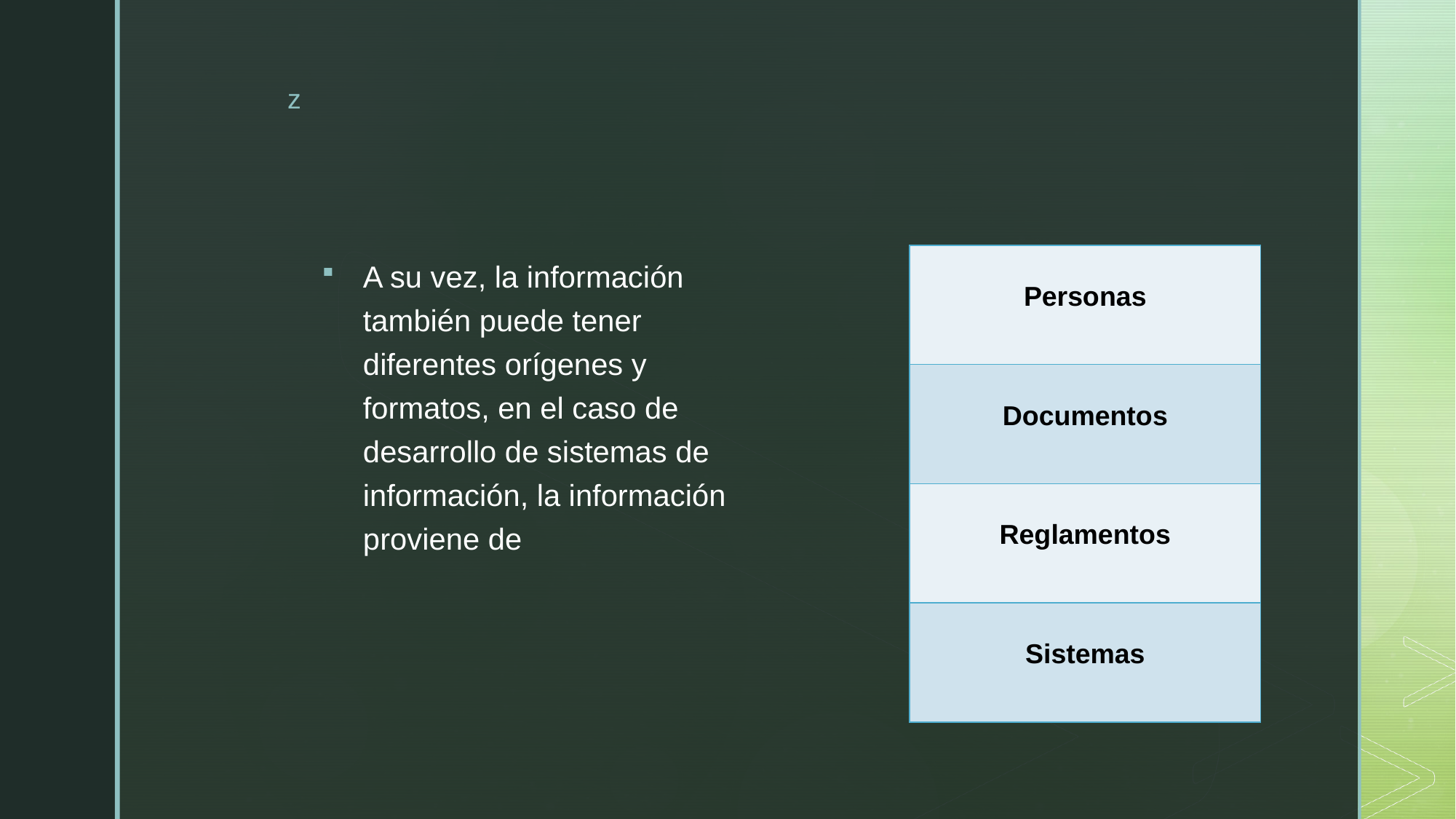

#
A su vez, la información también puede tener diferentes orígenes y formatos, en el caso de desarrollo de sistemas de información, la información proviene de
| Personas |
| --- |
| Documentos |
| Reglamentos |
| Sistemas |